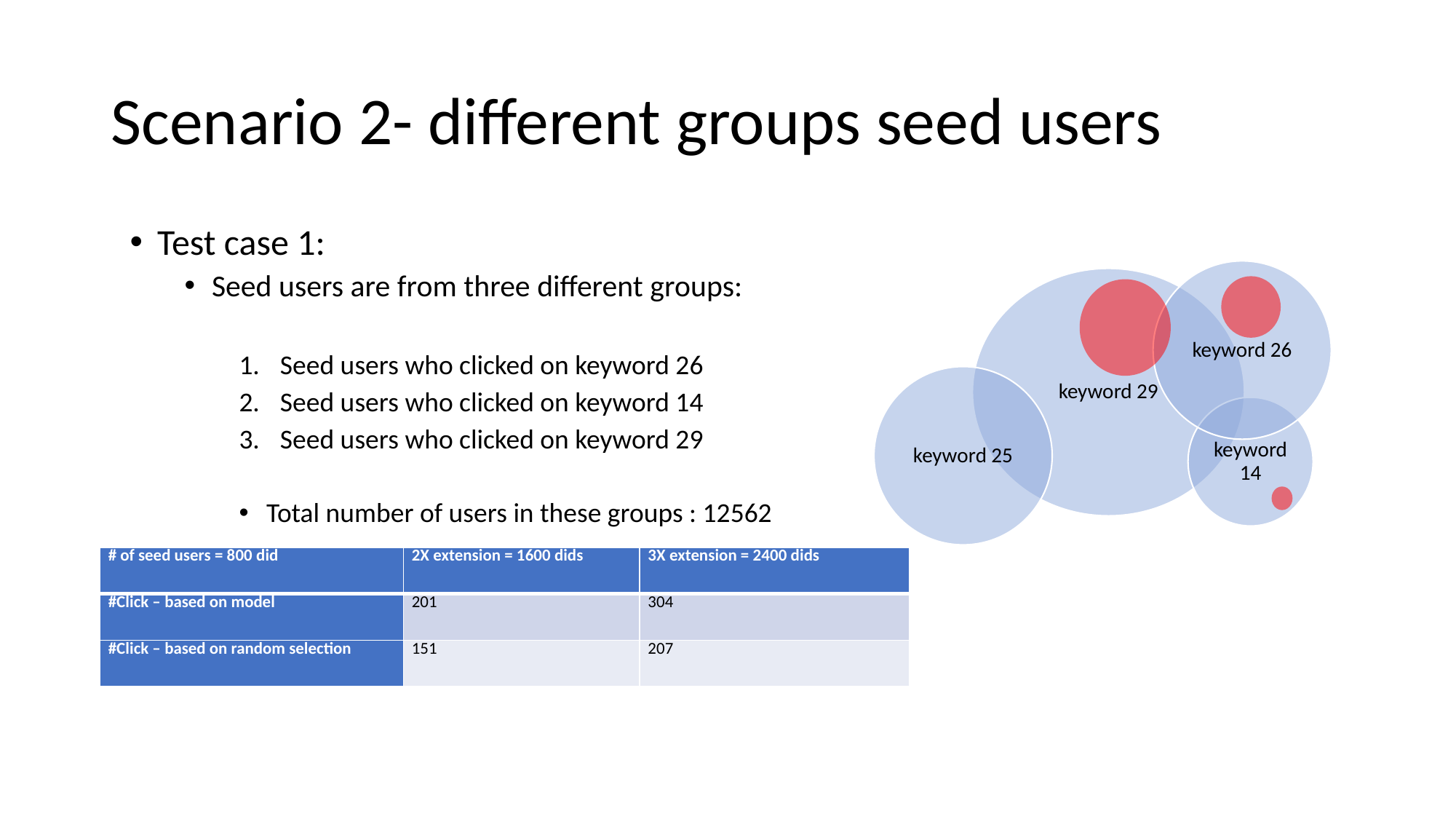

# Scenario 2- different groups seed users
Test case 1:
Seed users are from three different groups:

Seed users who clicked on keyword 26
Seed users who clicked on keyword 14
Seed users who clicked on keyword 29

Total number of users in these groups : 12562

keyword 29
keyword 14
keyword 26
keyword 25

| # of seed users = 800 did | 2X extension = 1600 dids | 3X extension = 2400 dids |
| --- | --- | --- |
| #Click – based on model | 201 | 304 |
| #Click – based on random selection | 151 | 207 |